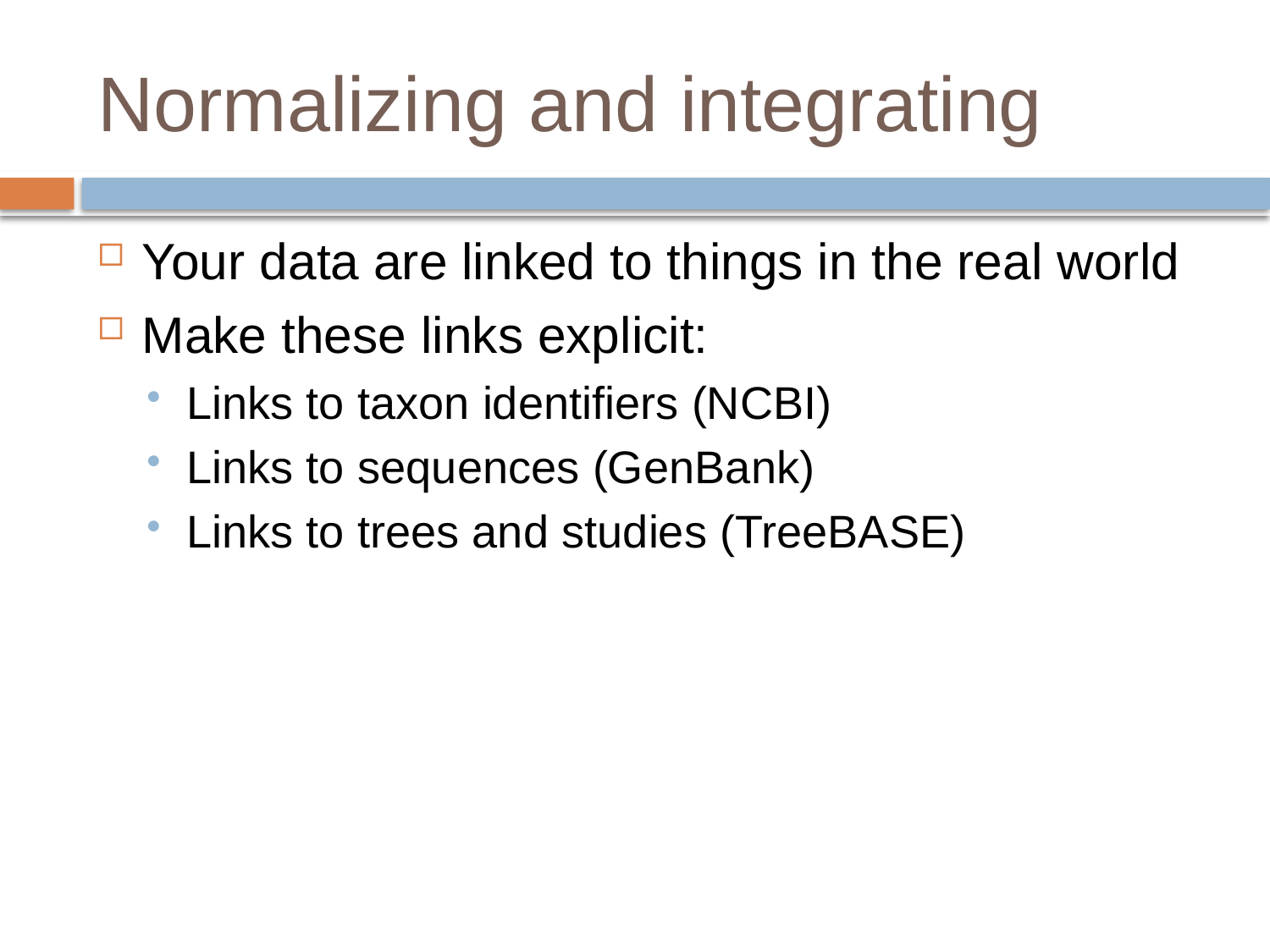

# Normalizing and integrating
Your data are linked to things in the real world
Make these links explicit:
Links to taxon identifiers (NCBI)
Links to sequences (GenBank)
Links to trees and studies (TreeBASE)